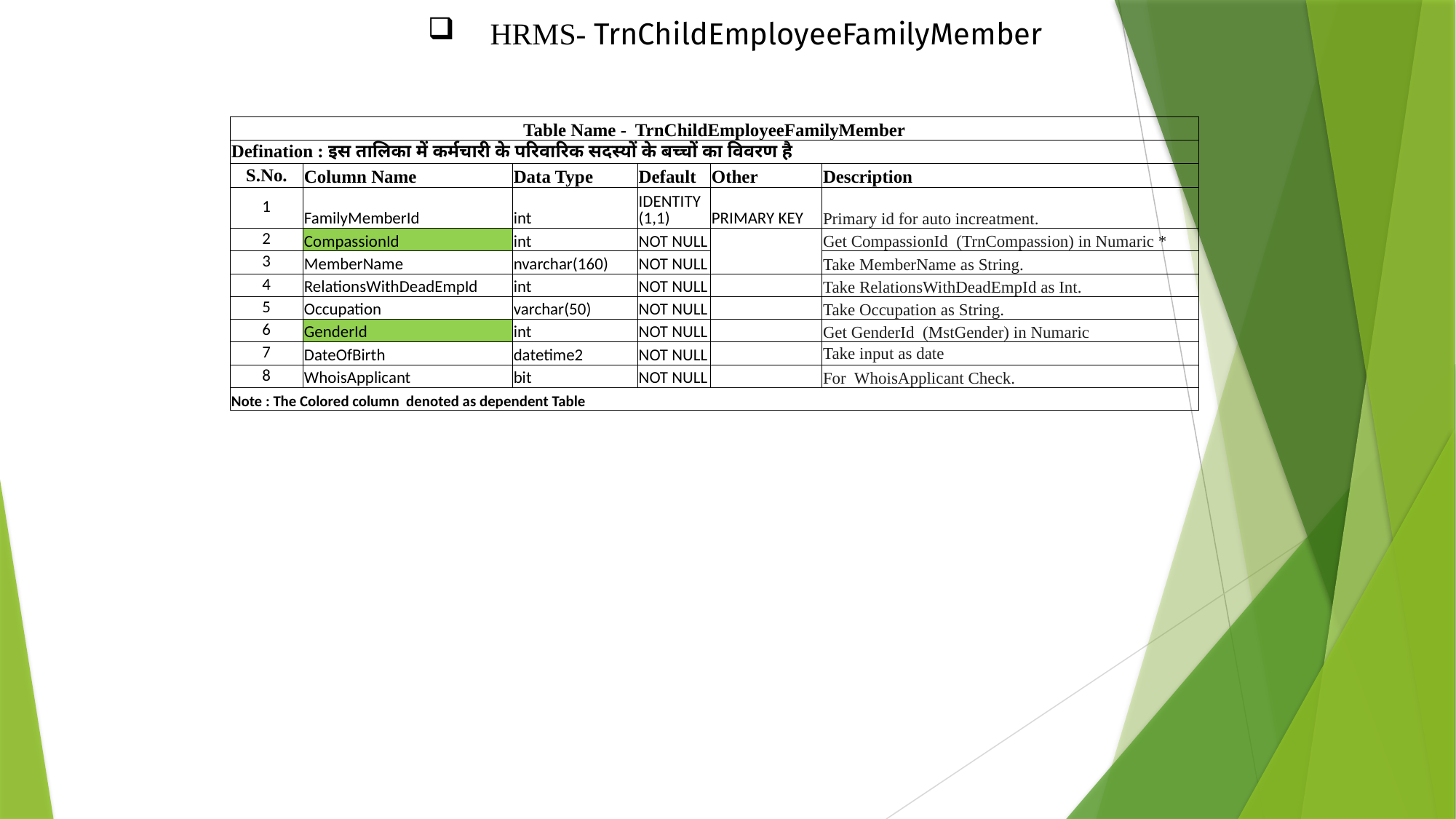

HRMS- TrnChildEmployeeFamilyMember

| Table Name - TrnChildEmployeeFamilyMember |  |  |  |  |  |
| --- | --- | --- | --- | --- | --- |
| Defination : इस तालिका में कर्मचारी के परिवारिक सदस्यों के बच्चों का विवरण है |  |  |  |  |  |
| S.No. | Column Name | Data Type | Default | Other | Description |
| 1 | FamilyMemberId | int | IDENTITY (1,1) | PRIMARY KEY | Primary id for auto increatment. |
| 2 | CompassionId | int | NOT NULL |  | Get CompassionId (TrnCompassion) in Numaric \* |
| 3 | MemberName | nvarchar(160) | NOT NULL |  | Take MemberName as String. |
| 4 | RelationsWithDeadEmpId | int | NOT NULL |  | Take RelationsWithDeadEmpId as Int. |
| 5 | Occupation | varchar(50) | NOT NULL |  | Take Occupation as String. |
| 6 | GenderId | int | NOT NULL |  | Get GenderId (MstGender) in Numaric |
| 7 | DateOfBirth | datetime2 | NOT NULL |  | Take input as date |
| 8 | WhoisApplicant | bit | NOT NULL |  | For WhoisApplicant Check. |
| Note : The Colored column denoted as dependent Table |  |  |  |  |  |